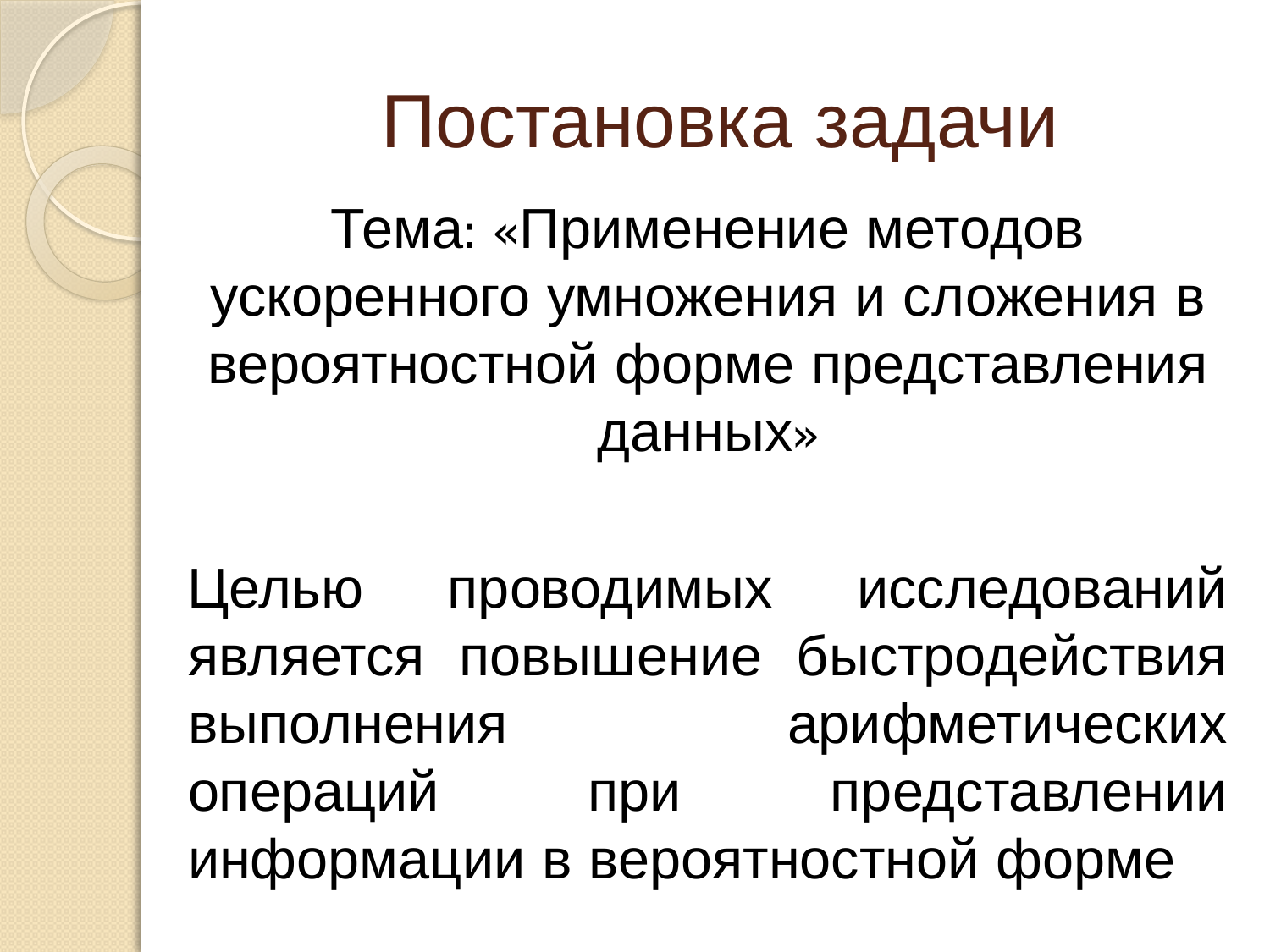

# Постановка задачи
Тема: «Применение методов ускоренного умножения и сложения в вероятностной форме представления данных»

Целью проводимых исследований является повышение быстродействия выполнения арифметических операций при представлении информации в вероятностной форме